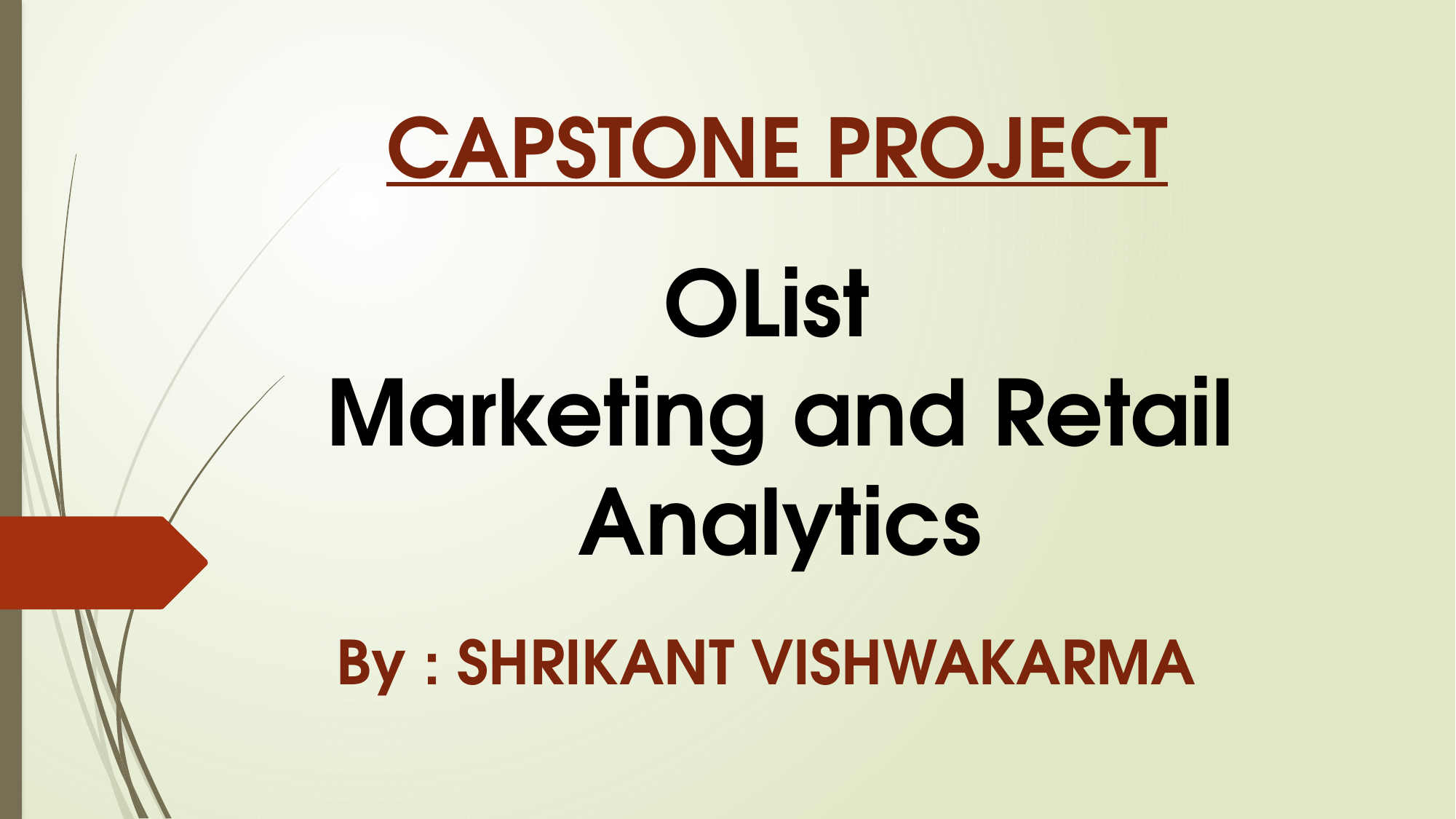

CAPSTONE PROJECT
# OList Marketing and Retail Analytics
By : SHRIKANT VISHWAKARMA